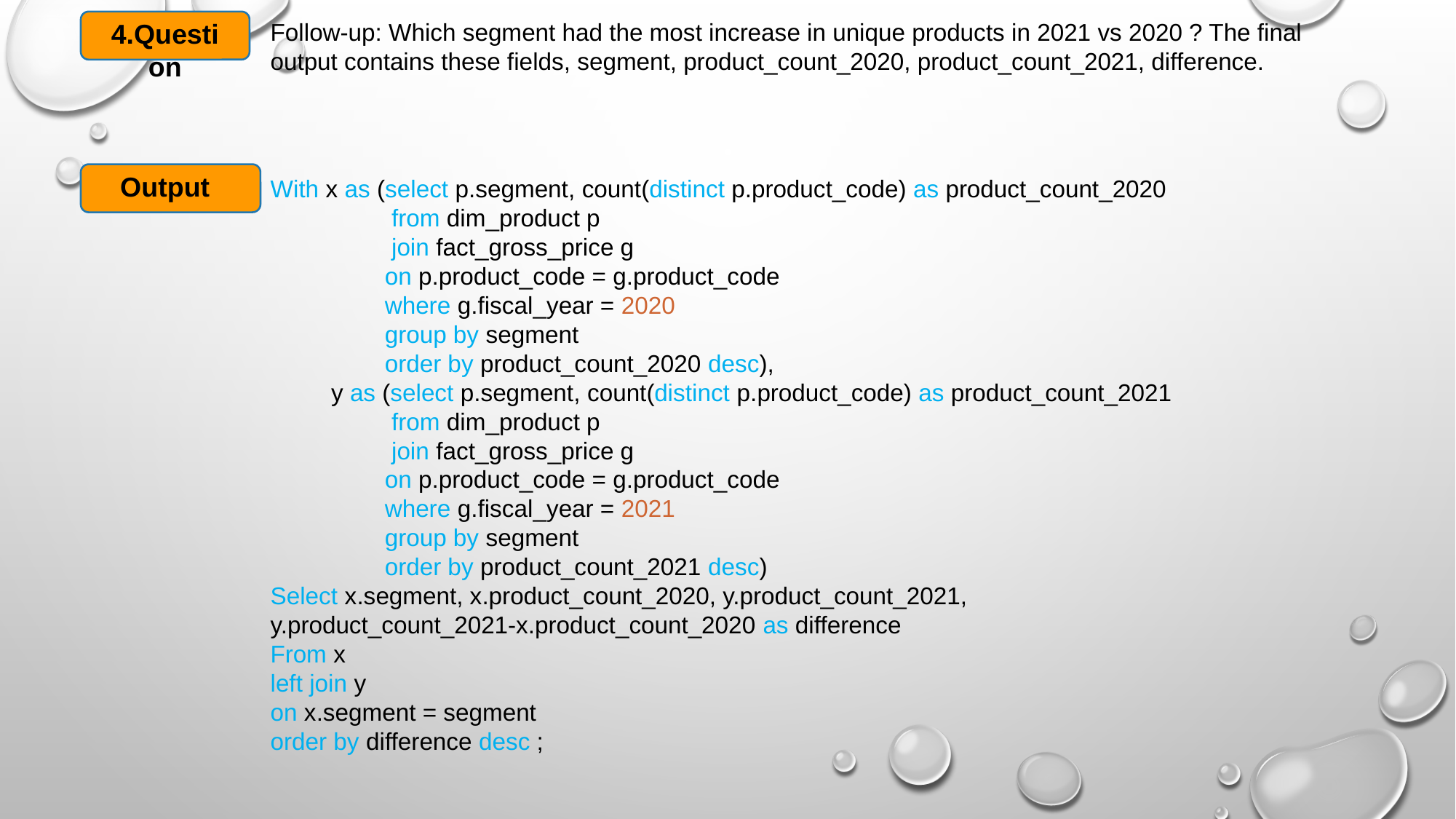

4.Question
Follow-up: Which segment had the most increase in unique products in 2021 vs 2020 ? The final output contains these fields, segment, product_count_2020, product_count_2021, difference.

Output
With x as (select p.segment, count(distinct p.product_code) as product_count_2020
                  from dim_product p
                  join fact_gross_price g
                 on p.product_code = g.product_code
                 where g.fiscal_year = 2020
                 group by segment
                 order by product_count_2020 desc),
         y as (select p.segment, count(distinct p.product_code) as product_count_2021
                  from dim_product p
                  join fact_gross_price g
                 on p.product_code = g.product_code
                 where g.fiscal_year = 2021
                 group by segment
                 order by product_count_2021 desc)
Select x.segment, x.product_count_2020, y.product_count_2021,
y.product_count_2021-x.product_count_2020 as difference
From x
left join y
on x.segment = segment
order by difference desc ;